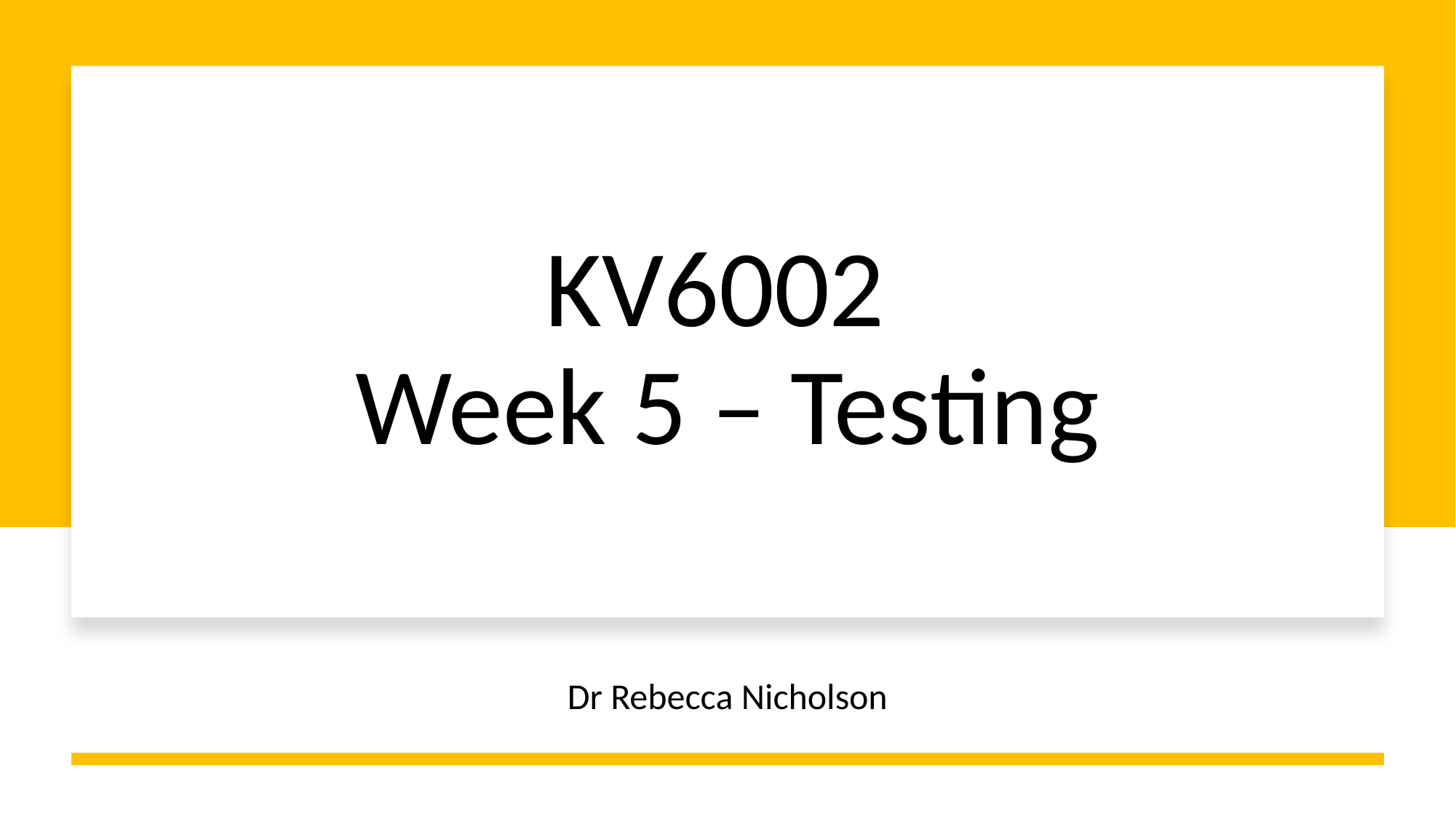

# KV6002 Week 5 – Testing
Dr Rebecca Nicholson